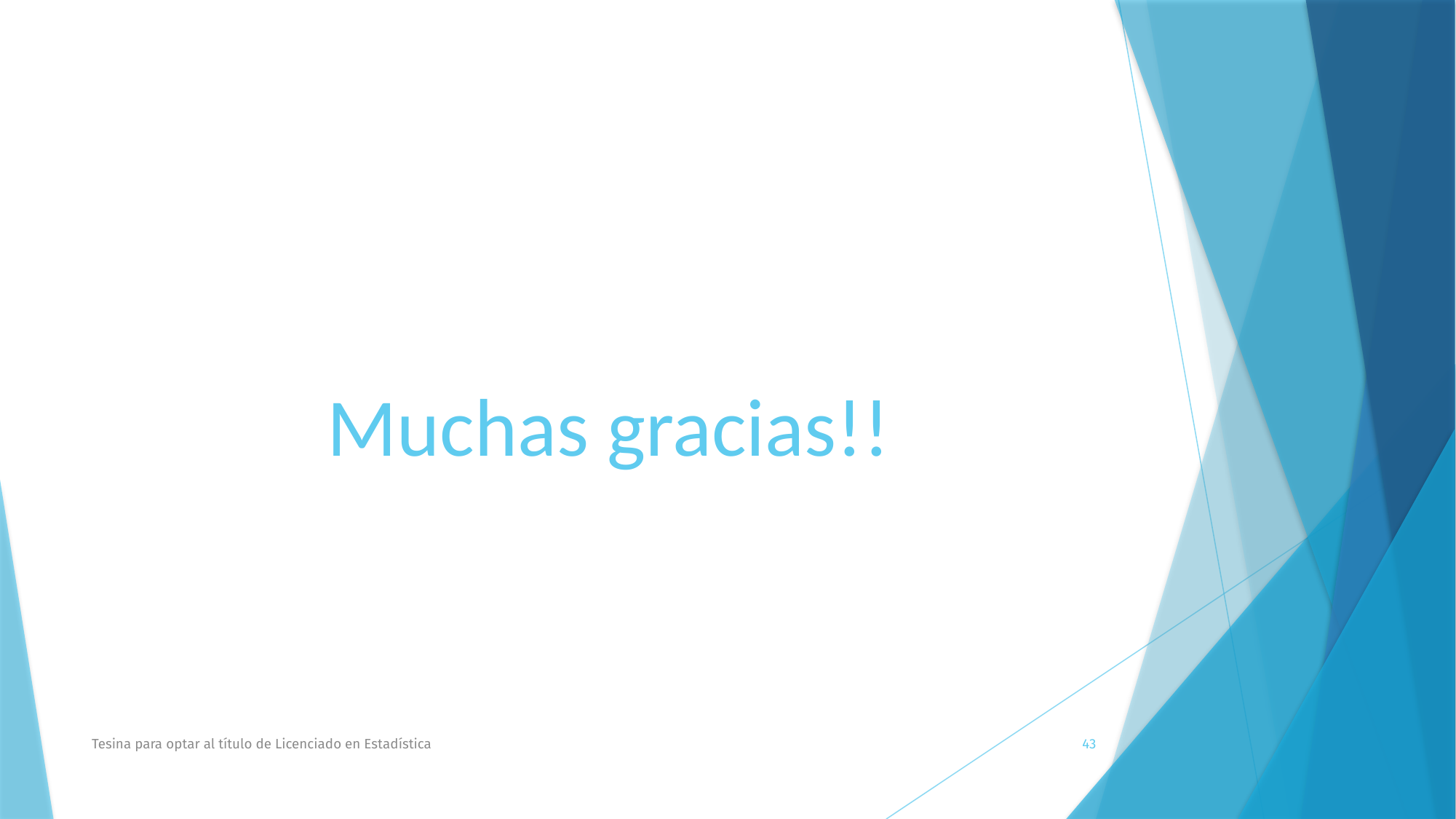

# Muchas gracias!!
Tesina para optar al título de Licenciado en Estadística
43